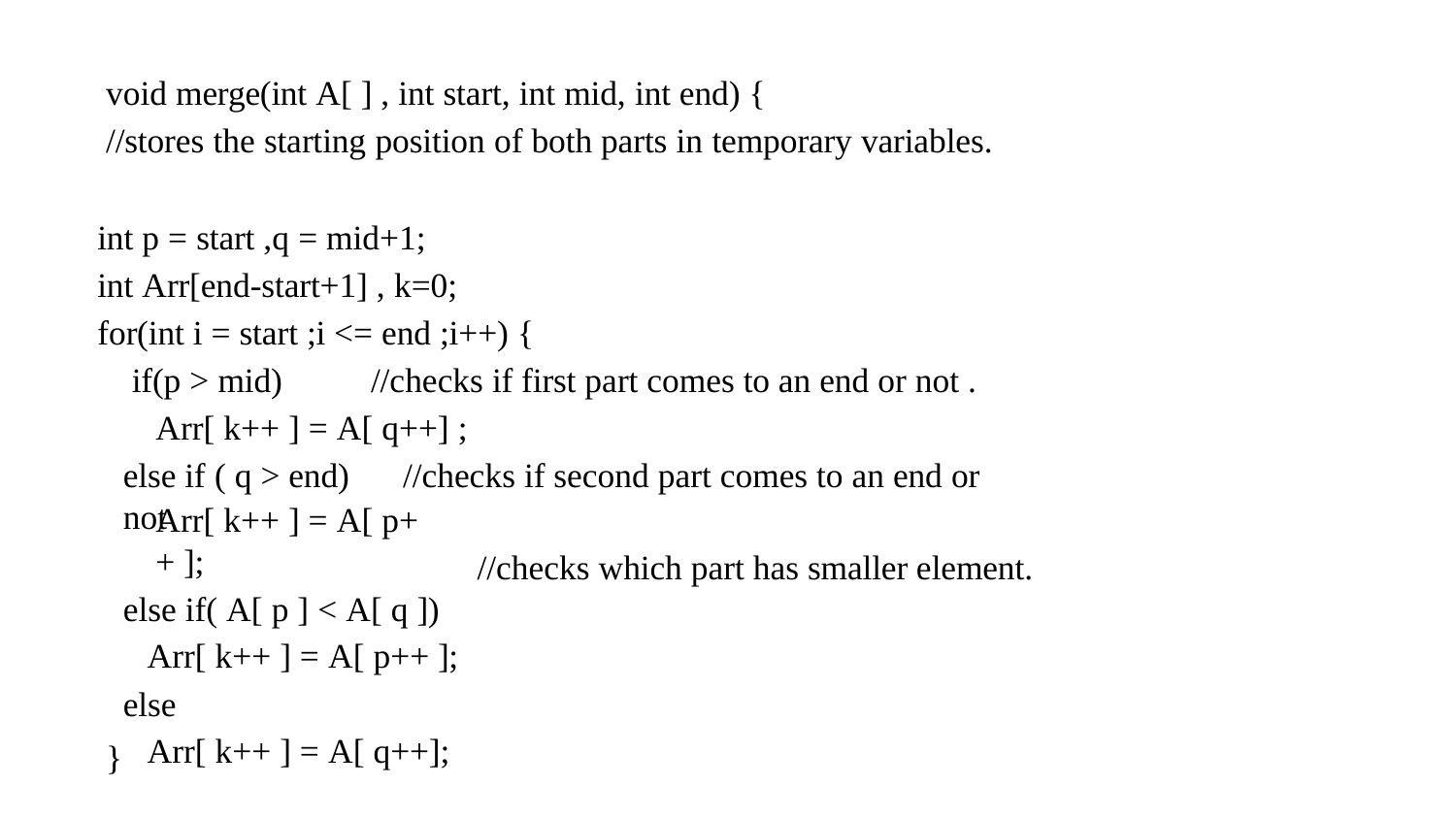

void merge(int A[ ] , int start, int mid, int end) {
//stores the starting position of both parts in temporary variables.

int p = start ,q = mid+1;
int Arr[end-start+1] , k=0;
for(int i = start ;i <= end ;i++) {
if(p > mid)	//checks if first part comes to an end or not .
Arr[ k++ ] = A[ q++] ;
else if ( q > end)	//checks if second part comes to an end or not
Arr[ k++ ] = A[ p++ ];
else if( A[ p ] < A[ q ])
Arr[ k++ ] = A[ p++ ];
else
Arr[ k++ ] = A[ q++];
//checks which part has smaller element.
}